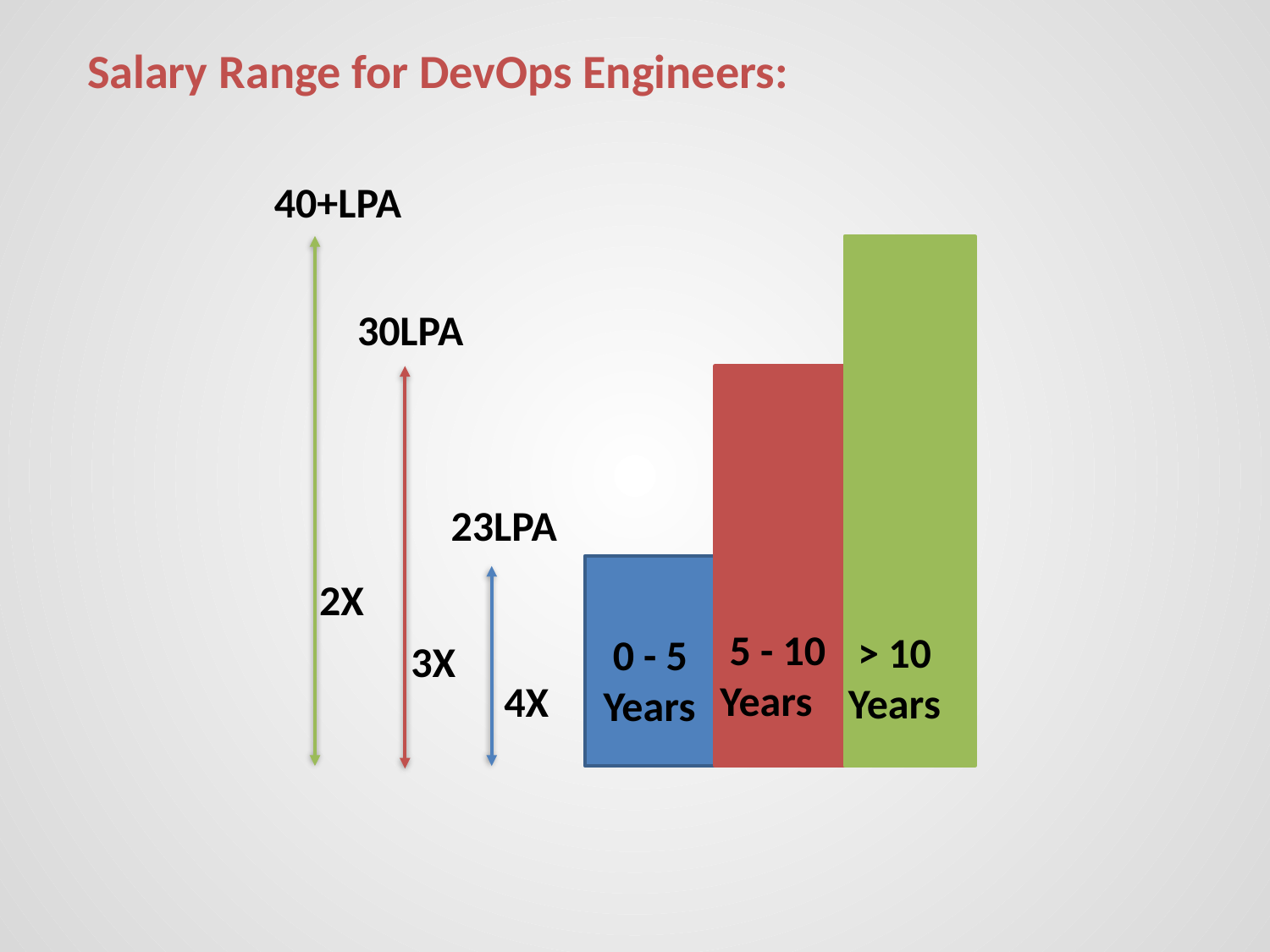

Salary Range for DevOps Engineers:
40+LPA

30LPA

23LPA

2X
   5 - 10
  Years
   > 10
  Years
   0 - 5
  Years
3X
4X